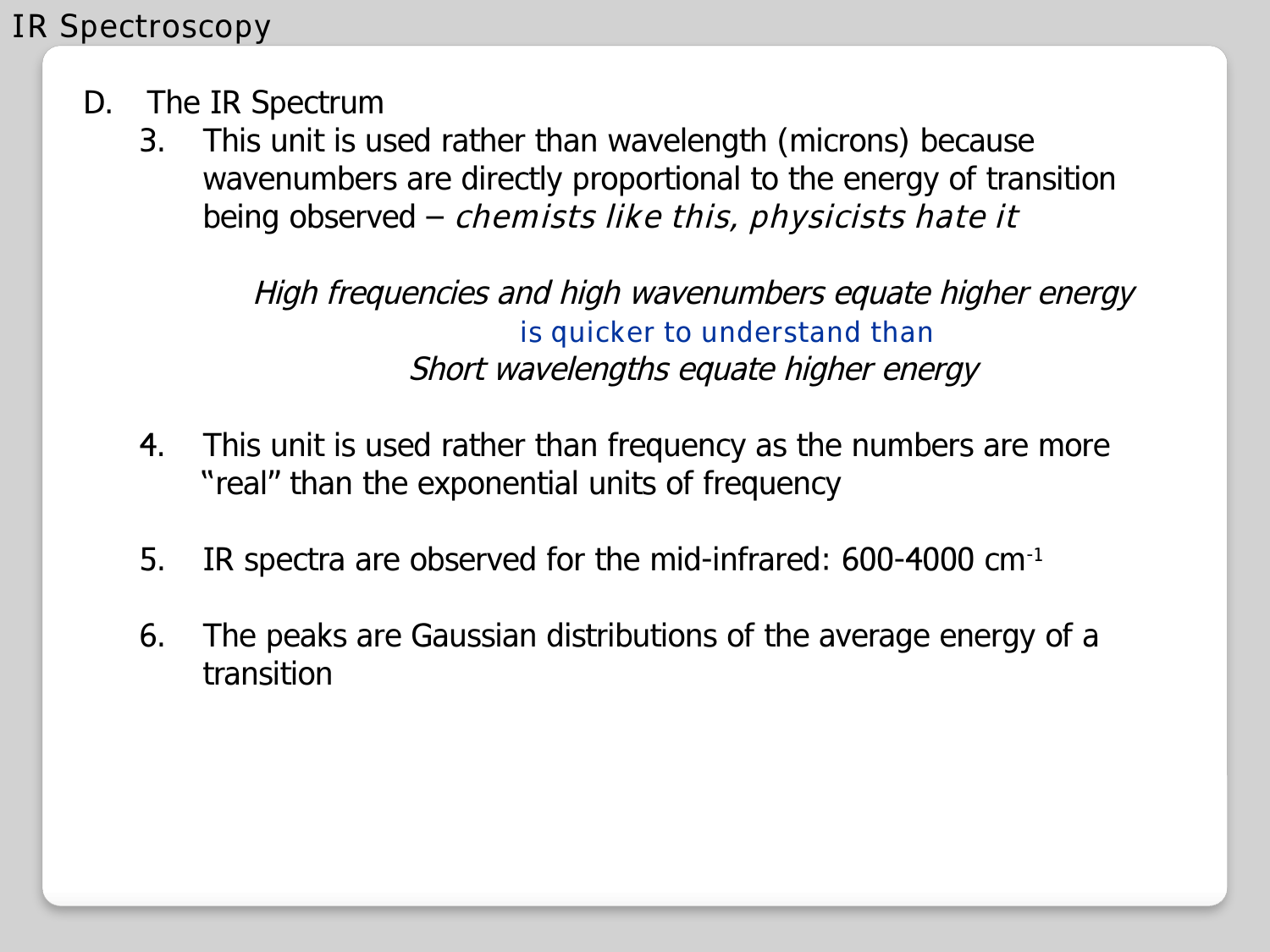

IR Spectroscopy

The IR Spectrum
This unit is used rather than wavelength (microns) because wavenumbers are directly proportional to the energy of transition being observed – chemists like this, physicists hate it

High frequencies and high wavenumbers equate higher energy
			is quicker to understand than
Short wavelengths equate higher energy

This unit is used rather than frequency as the numbers are more “real” than the exponential units of frequency

IR spectra are observed for the mid-infrared: 600-4000 cm-1

The peaks are Gaussian distributions of the average energy of a transition